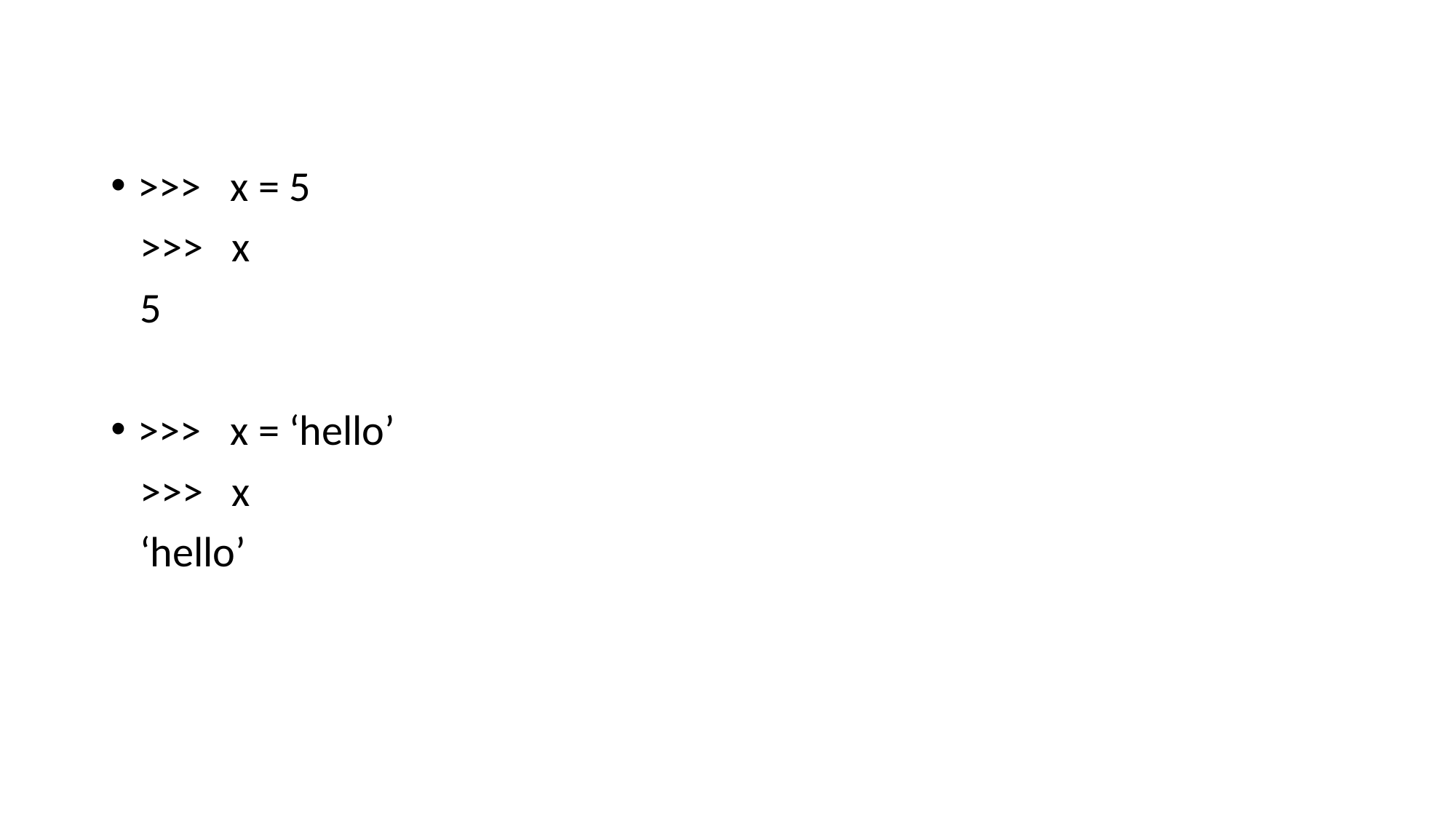

#
>>>   x = 5
   >>>   x
   5

>>>   x = ‘hello’
   >>>   x
   ‘hello’